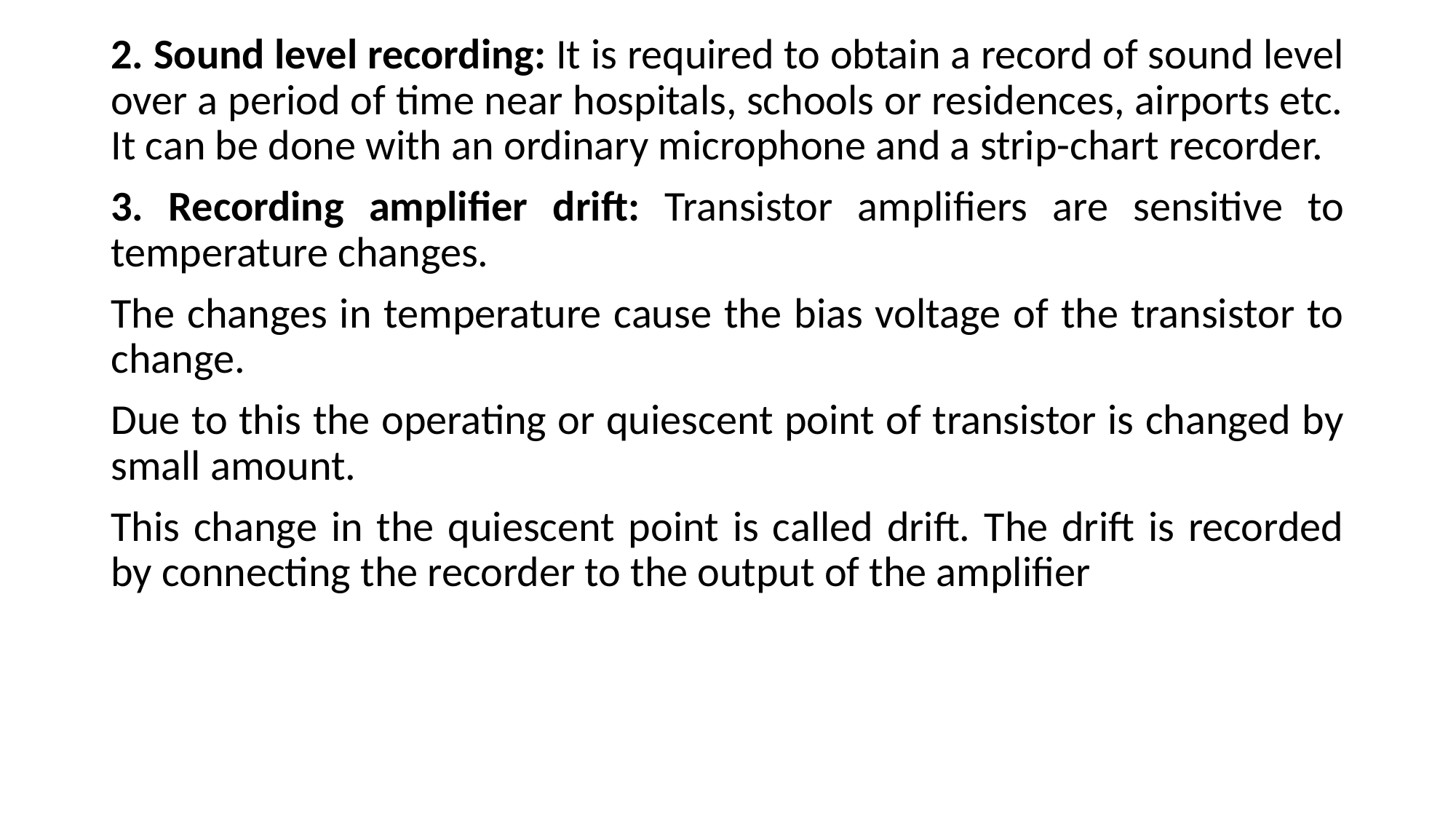

2. Sound level recording: It is required to obtain a record of sound level over a period of time near hospitals, schools or residences, airports etc. It can be done with an ordinary microphone and a strip-chart recorder.
3. Recording amplifier drift: Transistor amplifiers are sensitive to temperature changes.
The changes in temperature cause the bias voltage of the transistor to change.
Due to this the operating or quiescent point of transistor is changed by small amount.
This change in the quiescent point is called drift. The drift is recorded by connecting the recorder to the output of the amplifier